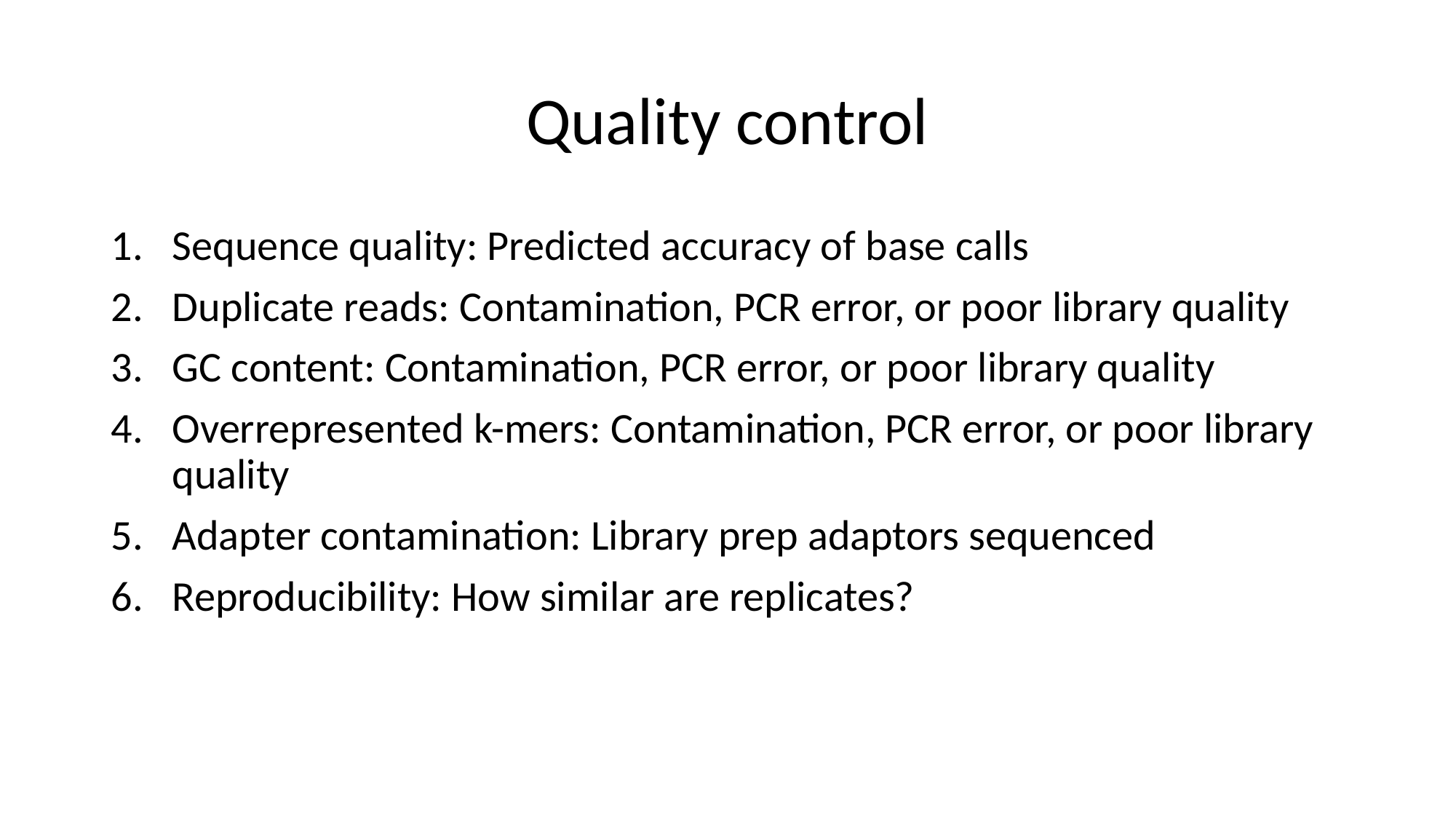

# Quality control
Sequence quality: Predicted accuracy of base calls
Duplicate reads: Contamination, PCR error, or poor library quality
GC content: Contamination, PCR error, or poor library quality
Overrepresented k-mers: Contamination, PCR error, or poor library quality
Adapter contamination: Library prep adaptors sequenced
Reproducibility: How similar are replicates?